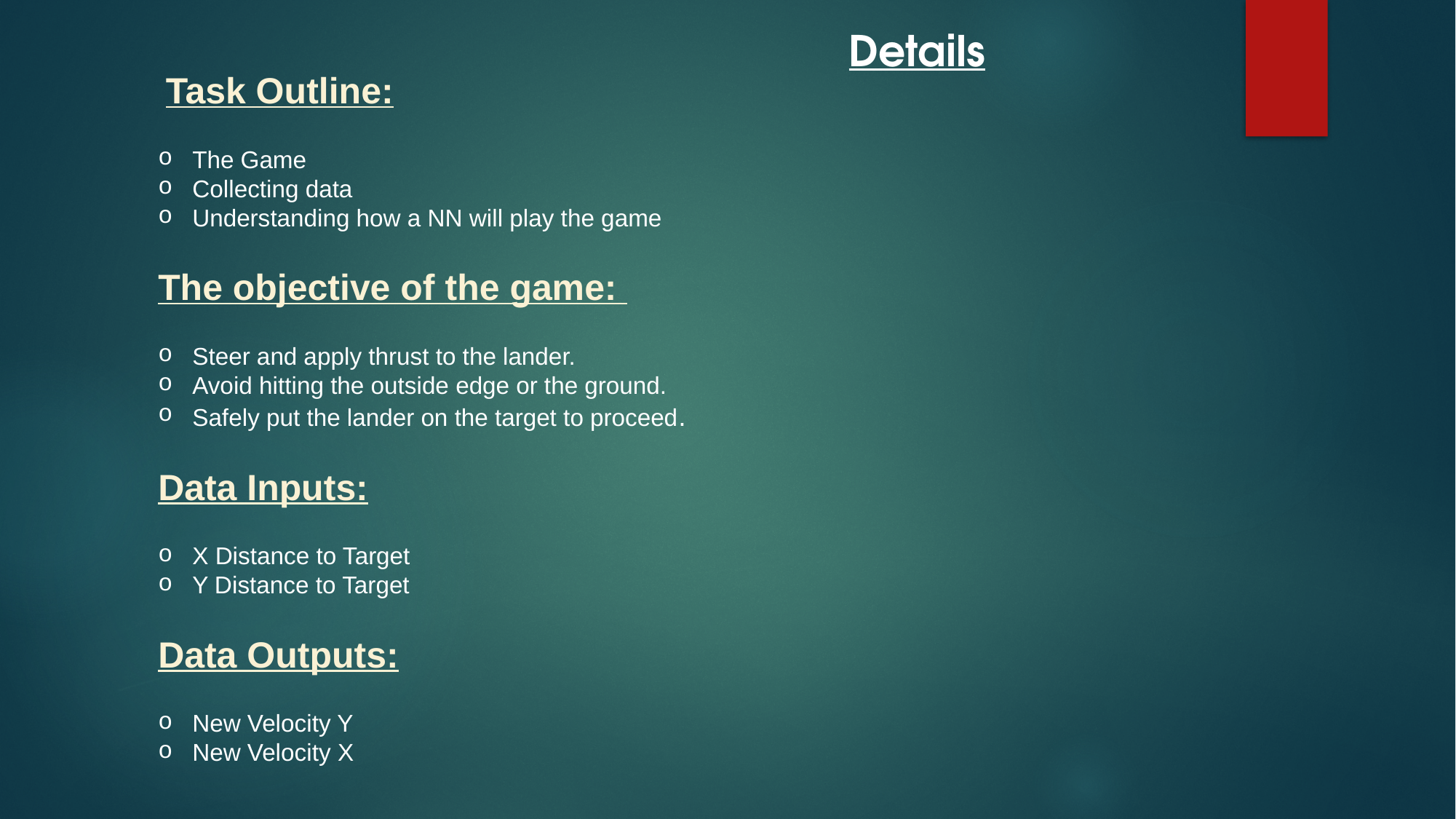

Details

 Task Outline:

The Game
Collecting data
Understanding how a NN will play the game

The objective of the game:

Steer and apply thrust to the lander.
Avoid hitting the outside edge or the ground.
Safely put the lander on the target to proceed.

Data Inputs:

X Distance to Target
Y Distance to Target

Data Outputs:

New Velocity Y
New Velocity X